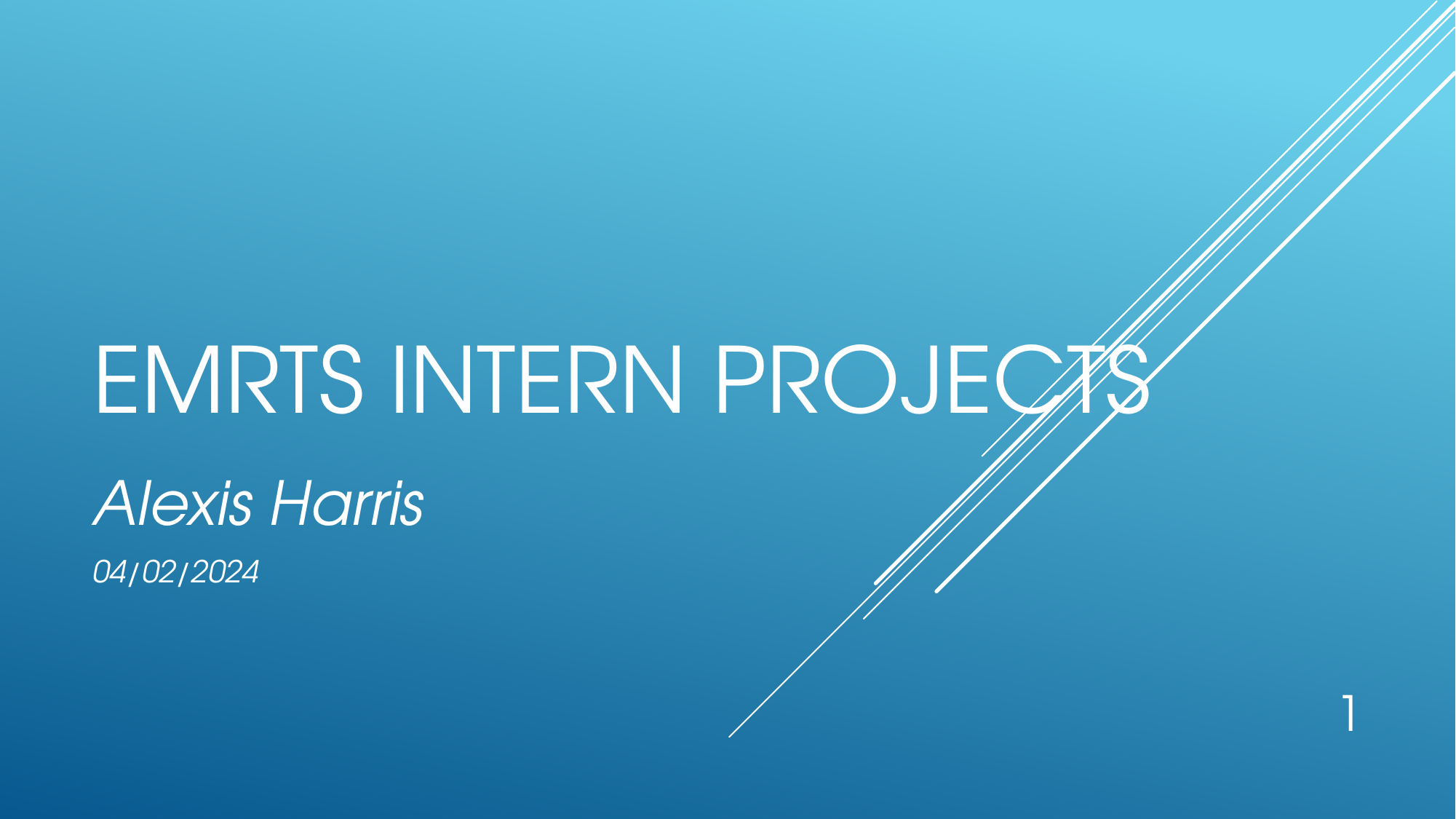

# EMRTS Intern projects
Alexis Harris
04/02/2024
1